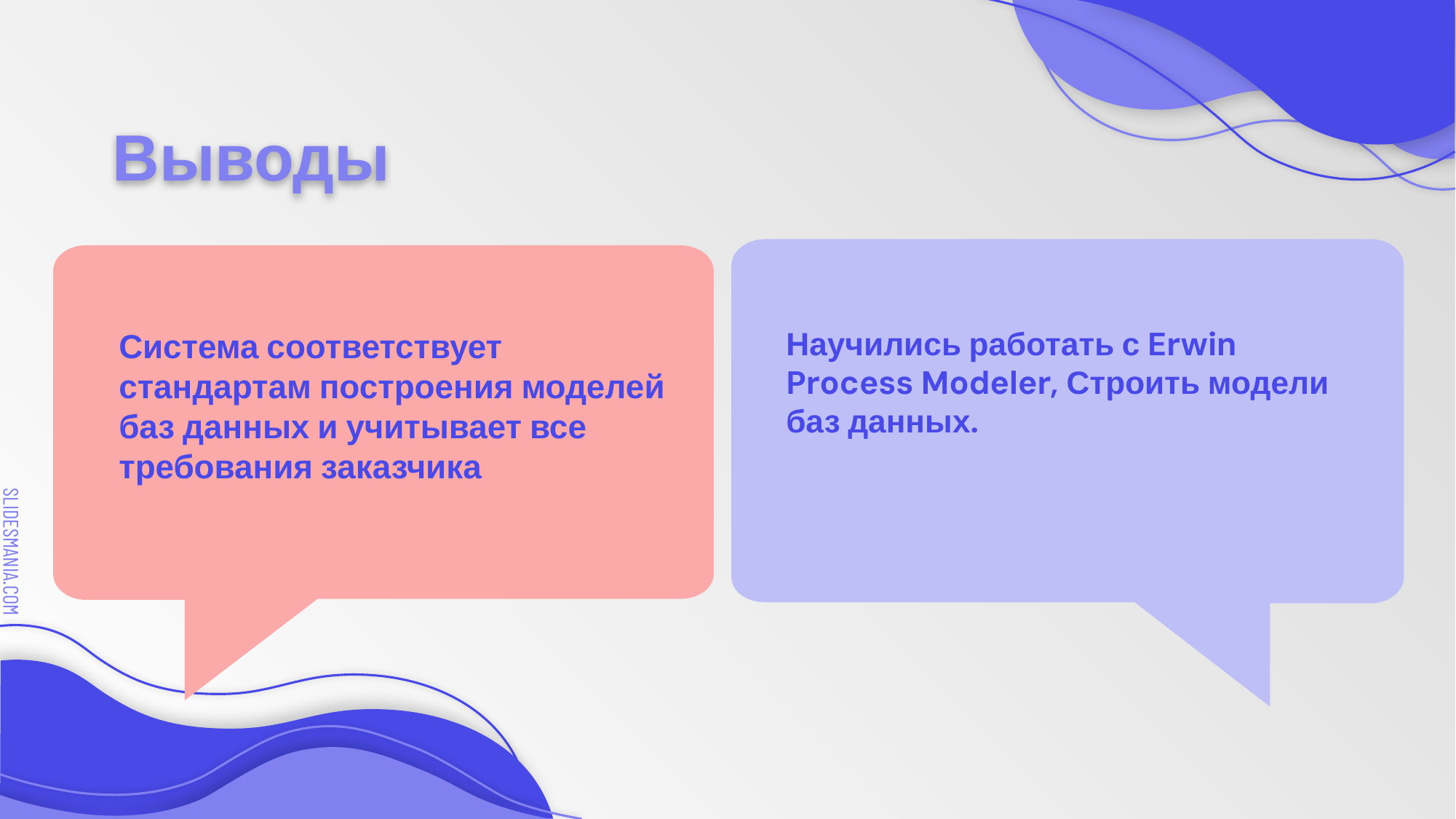

# Выводы

Научились работать с Erwin Process Modeler, Строить модели баз данных.
Система соответствует стандартам построения моделей баз данных и учитывает все требования заказчика